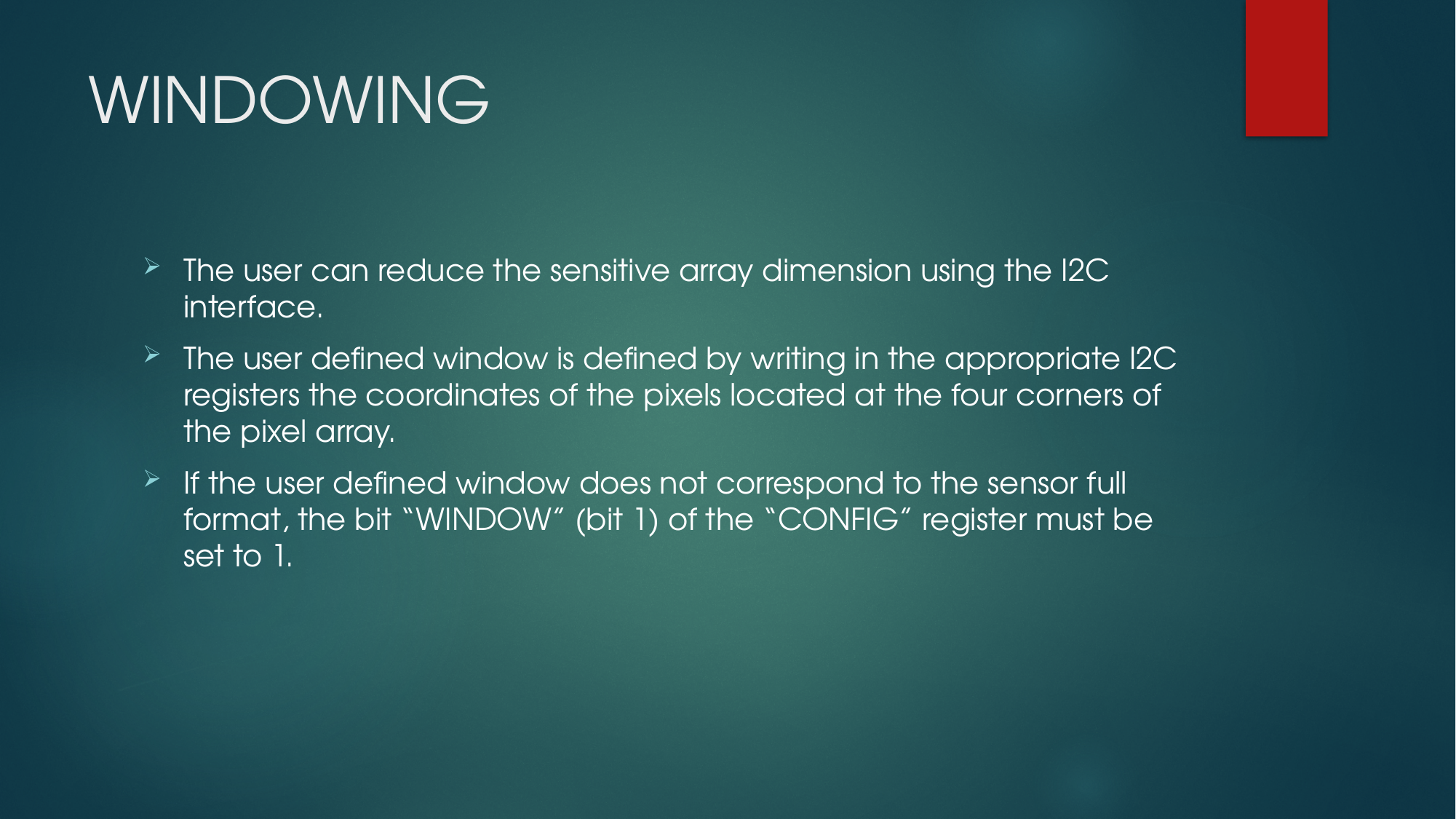

# WINDOWING
The user can reduce the sensitive array dimension using the I2C interface.
The user defined window is defined by writing in the appropriate I2C registers the coordinates of the pixels located at the four corners of the pixel array.
If the user defined window does not correspond to the sensor full format, the bit “WINDOW” (bit 1) of the “CONFIG” register must be set to 1.